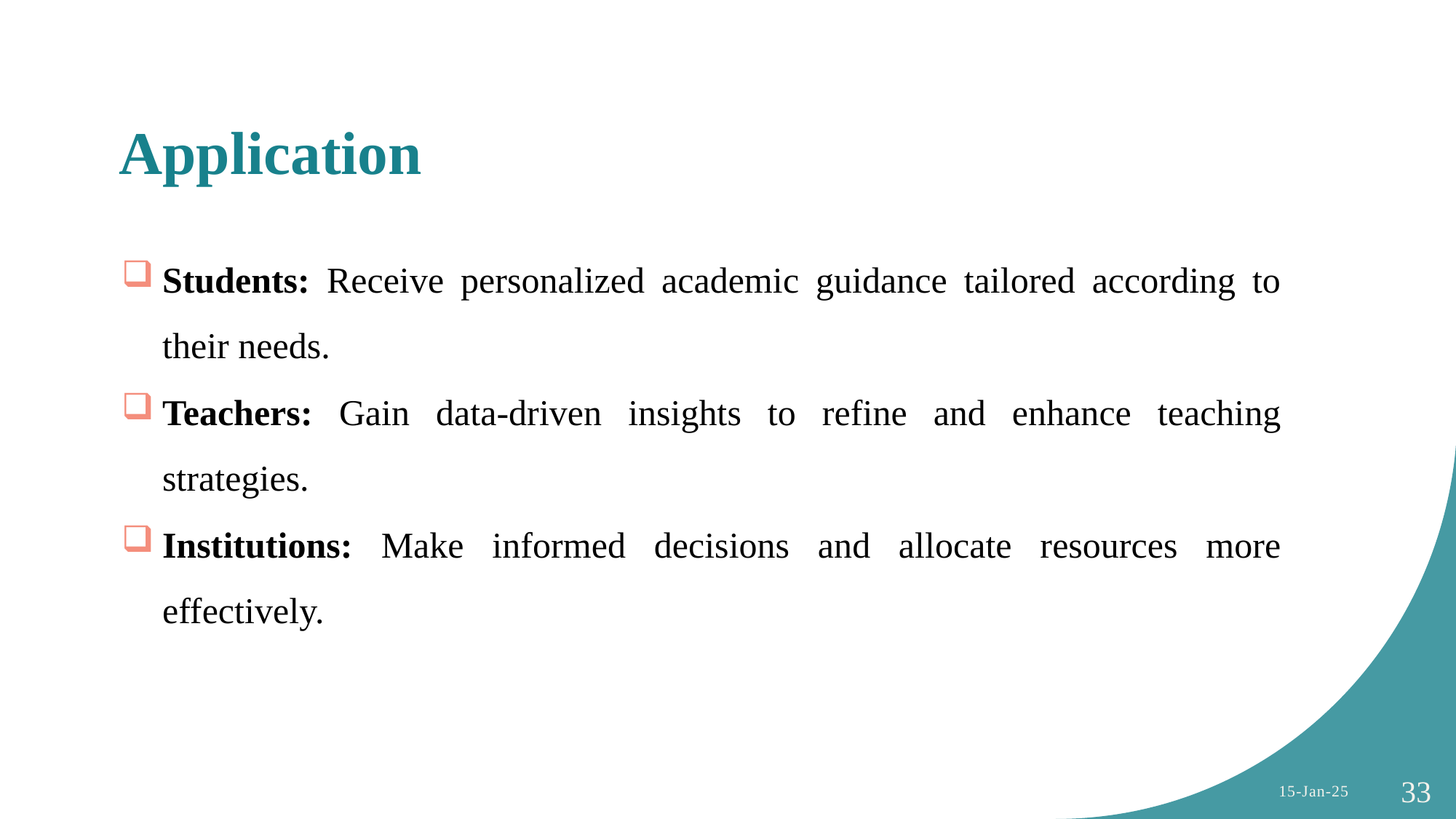

# Application
Students: Receive personalized academic guidance tailored according to their needs.
Teachers: Gain data-driven insights to refine and enhance teaching strategies.
Institutions: Make informed decisions and allocate resources more effectively.

15-Jan-25
33